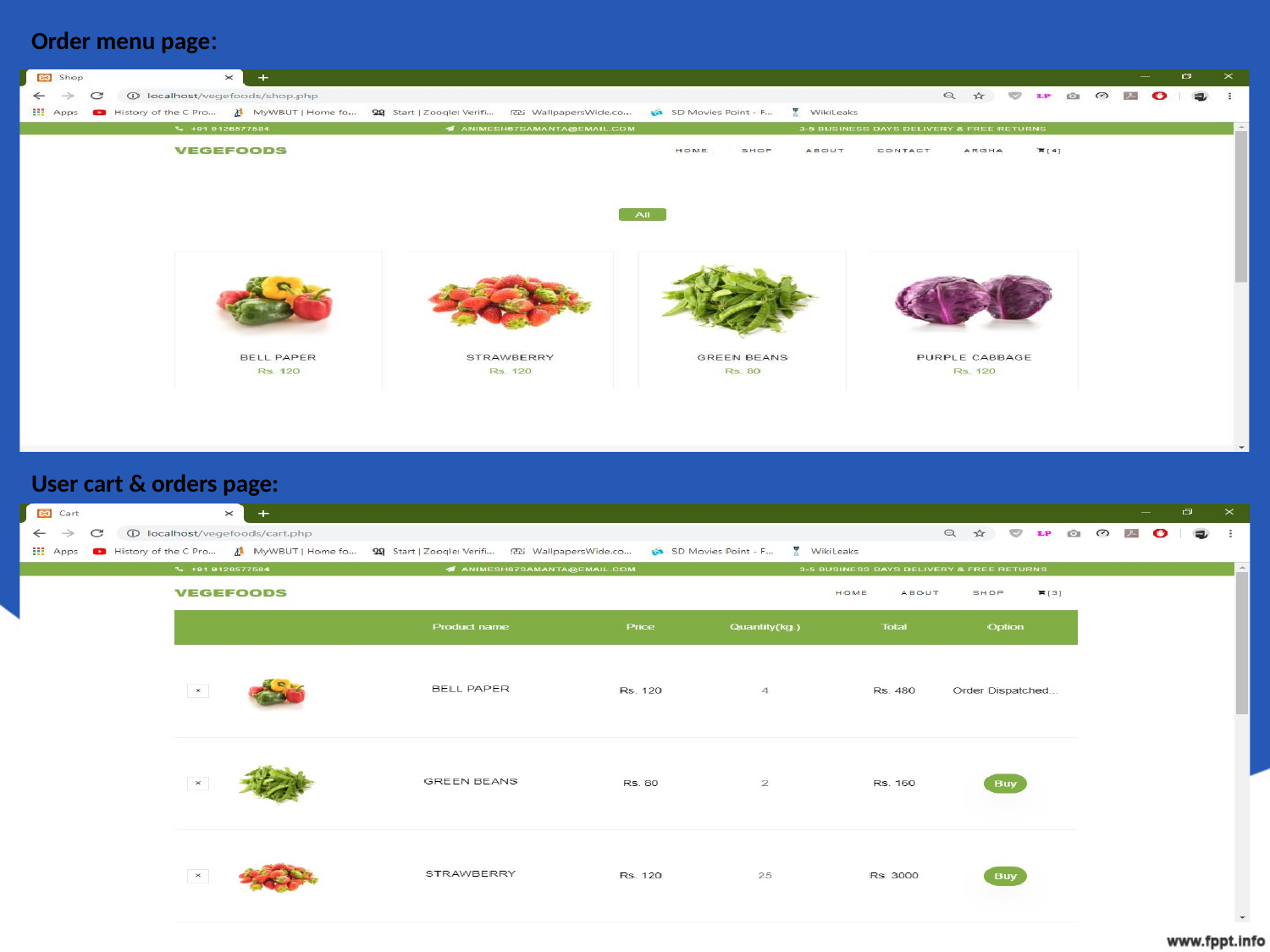

Order menu page:

User cart & orders page: